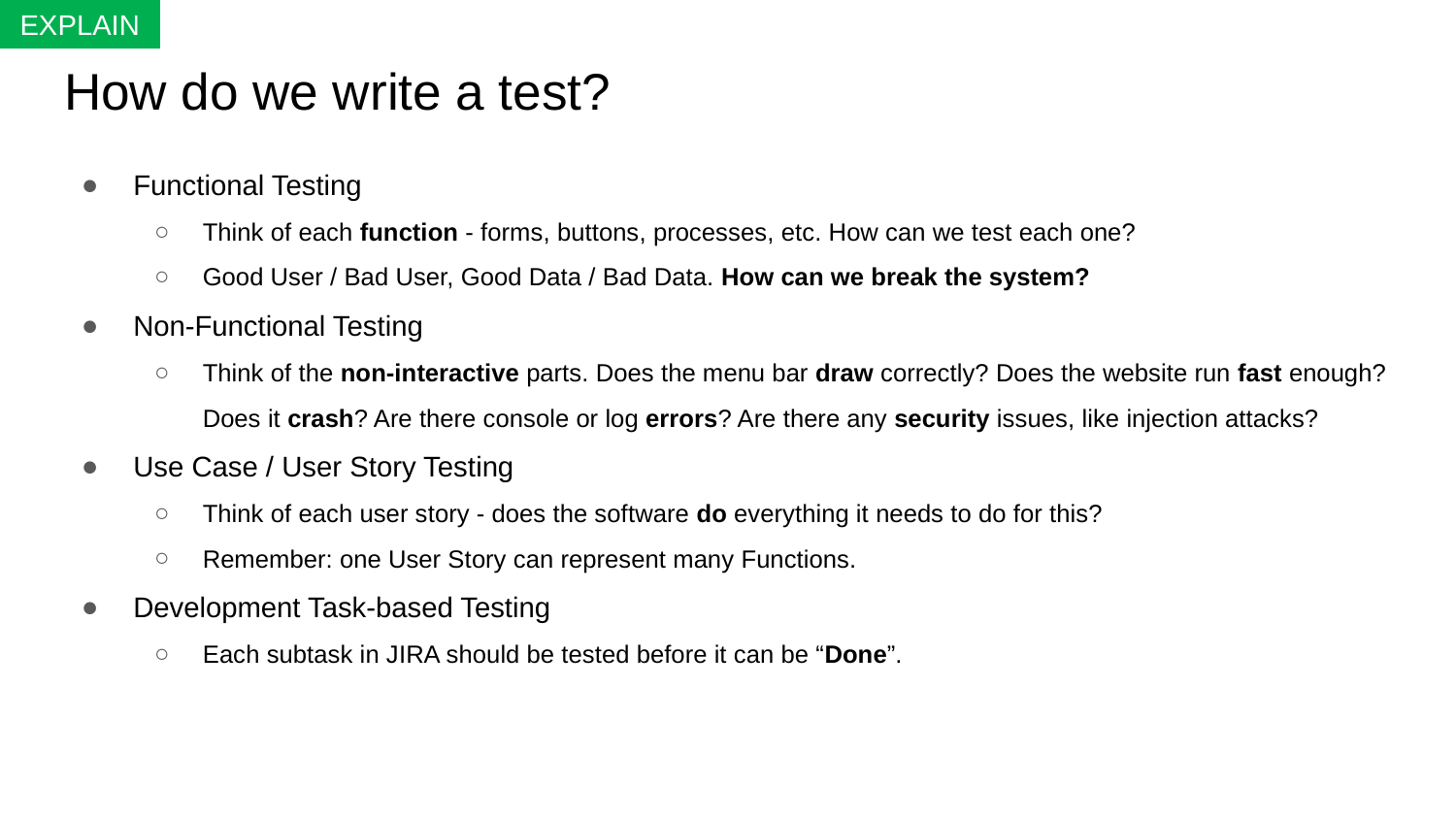

EXPLAIN
# How do we write a test?
Functional Testing
Think of each function - forms, buttons, processes, etc. How can we test each one?
Good User / Bad User, Good Data / Bad Data. How can we break the system?
Non-Functional Testing
Think of the non-interactive parts. Does the menu bar draw correctly? Does the website run fast enough? Does it crash? Are there console or log errors? Are there any security issues, like injection attacks?
Use Case / User Story Testing
Think of each user story - does the software do everything it needs to do for this?
Remember: one User Story can represent many Functions.
Development Task-based Testing
Each subtask in JIRA should be tested before it can be “Done”.